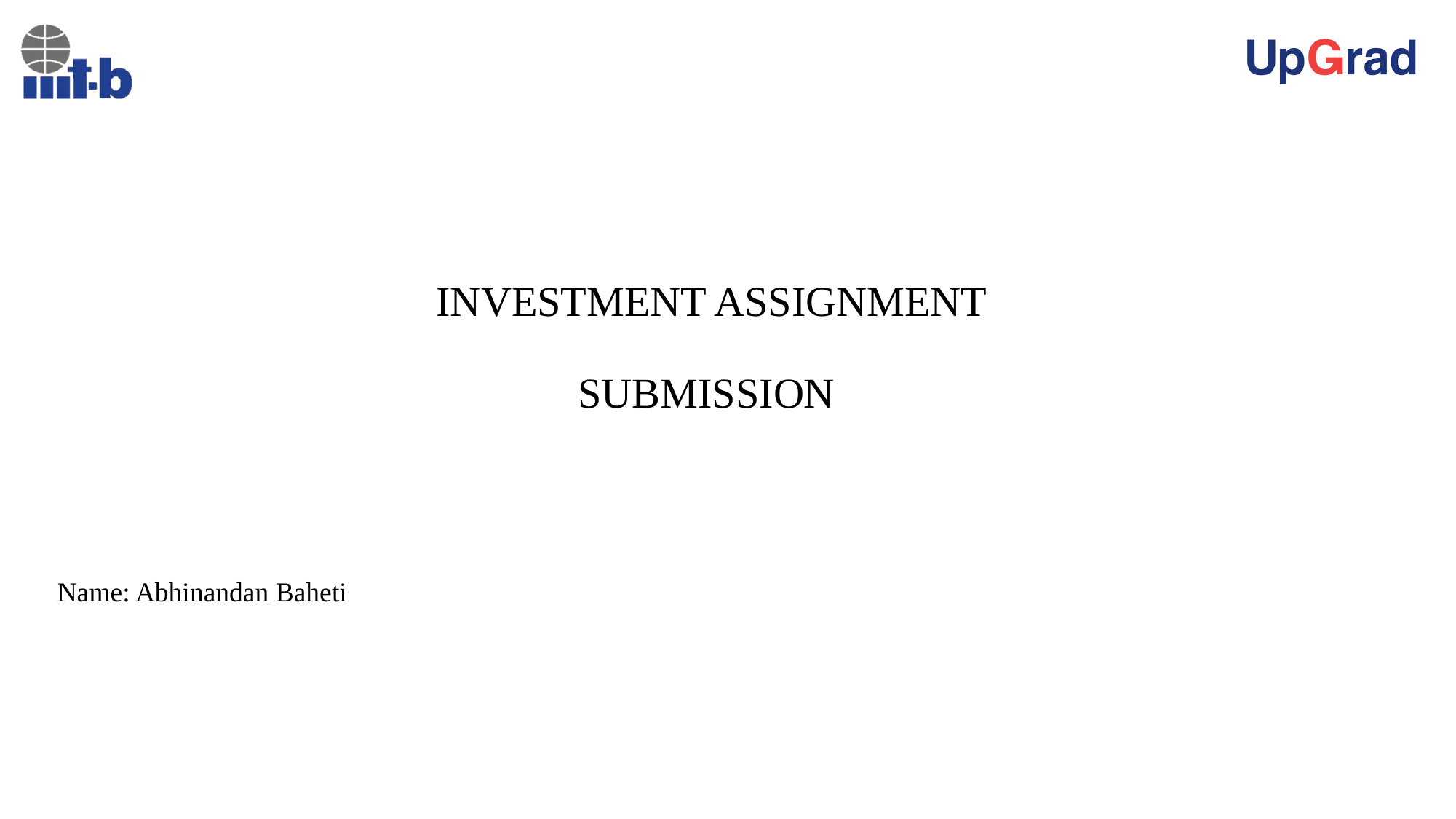

# INVESTMENT ASSIGNMENT SUBMISSION
Name: Abhinandan Baheti